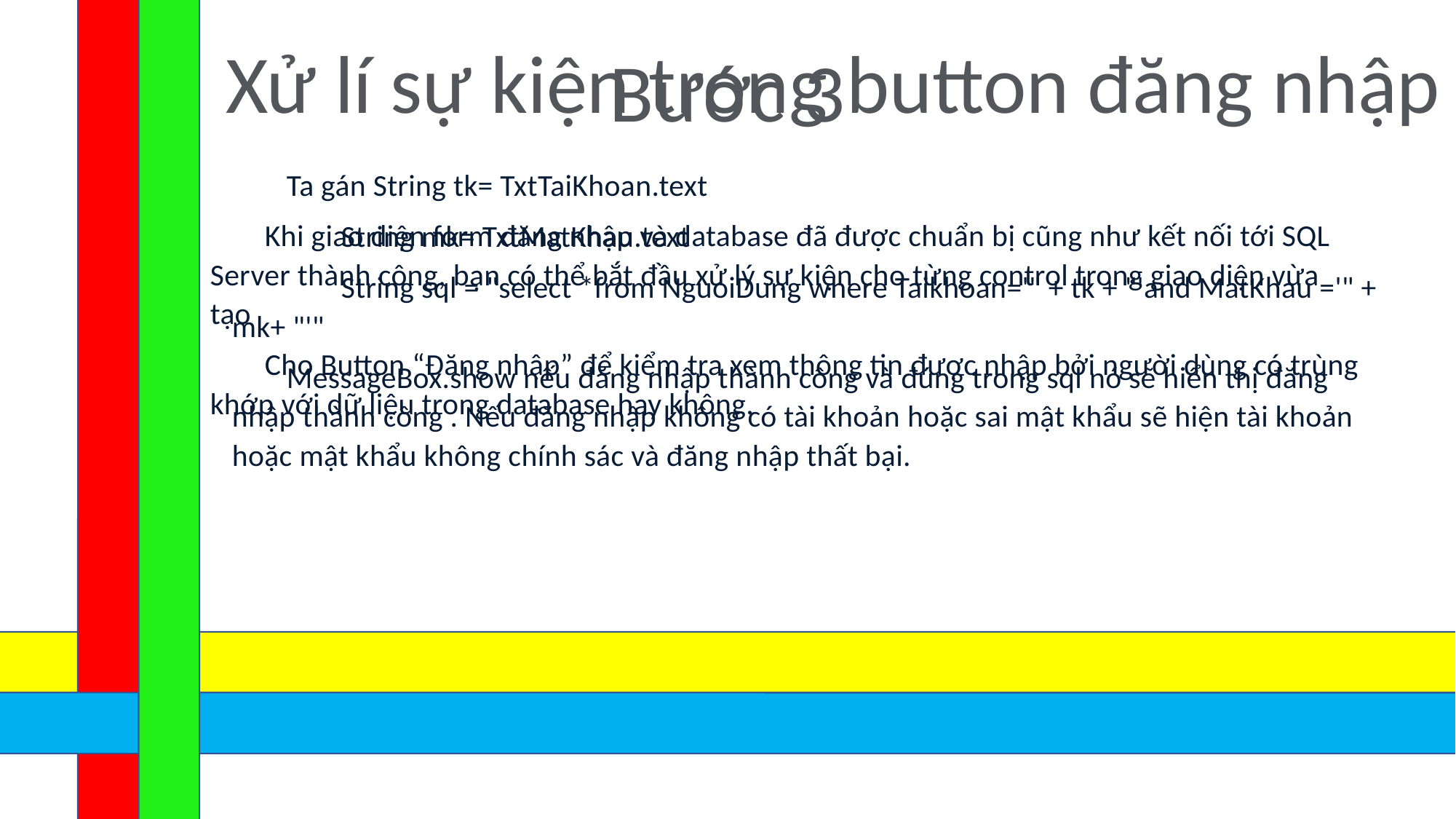

Xử lí sự kiện trong button đăng nhập
Bước 3
Bước 2
Ta gán String tk= TxtTaiKhoan.text
	String mk= TxtMatKhau.text
	String sql = "select *from NguoiDung where Taikhoan='" + tk + "'and MatKhau ='" + mk+ "'"
MessageBox.show nếu đăng nhập thành công và đúng trong sql nó sẽ hiển thị đăng nhập thành công . Nếu đăng nhập không có tài khoản hoặc sai mật khẩu sẽ hiện tài khoản hoặc mật khẩu không chính sác và đăng nhập thất bại.
Khi giao diện form đăng nhập và database đã được chuẩn bị cũng như kết nối tới SQL Server thành công, bạn có thể bắt đầu xử lý sự kiện cho từng control trong giao diện vừa tạo
Cho Button “Đăng nhập” để kiểm tra xem thông tin được nhập bởi người dùng có trùng khớp với dữ liệu trong database hay không.
Bước 1
Bước 4